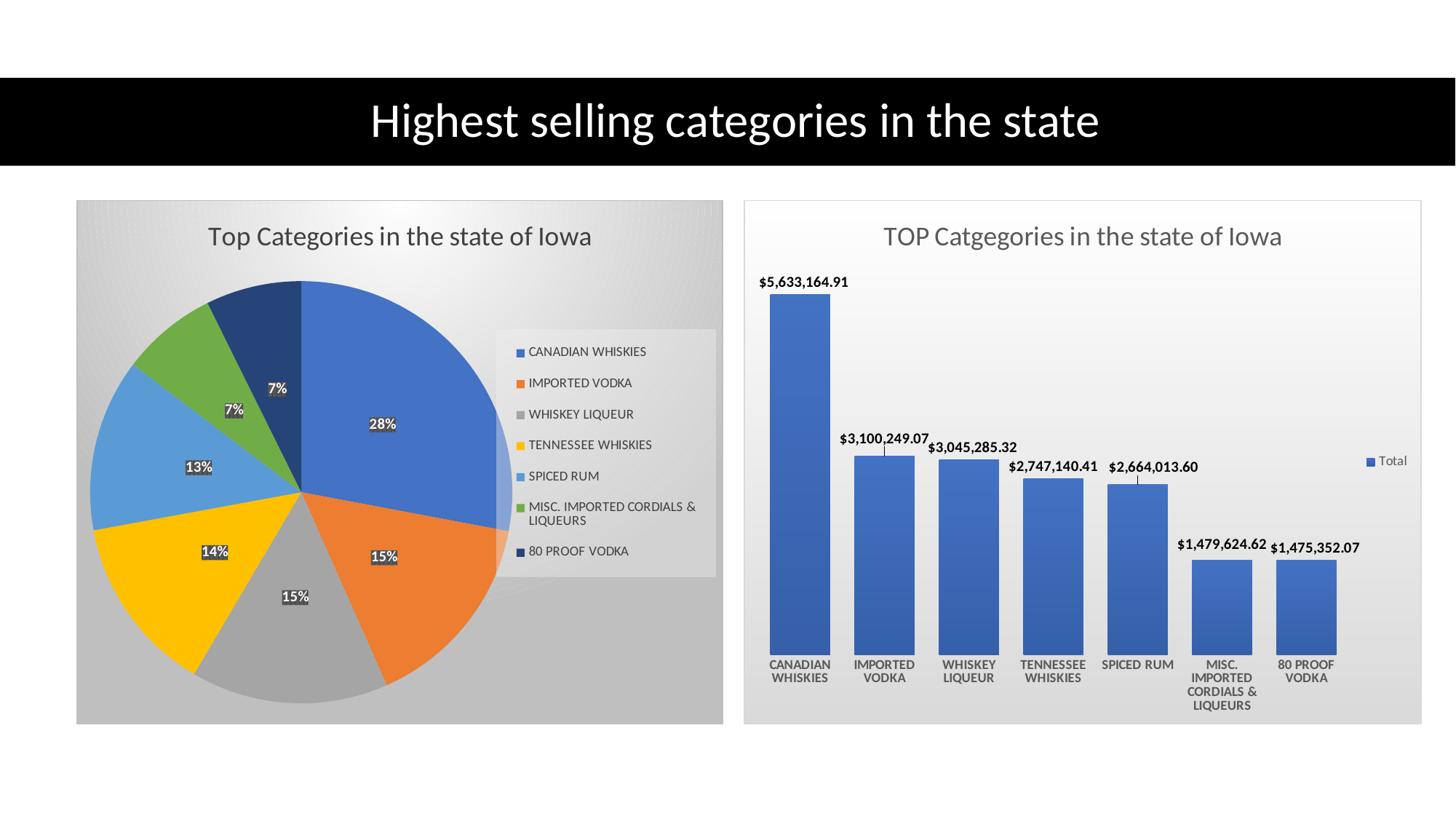

# Highest selling categories in the state

### Chart: Top Categories in the state of Iowa

| Category | Total |
|---|---|
| CANADIAN WHISKIES | 5633164.91 |
| IMPORTED VODKA | 3100249.0700000003 |
| WHISKEY LIQUEUR | 3045285.32 |
| TENNESSEE WHISKIES | 2747140.41 |
| SPICED RUM | 2664013.6 |
| MISC. IMPORTED CORDIALS & LIQUEURS | 1479624.62 |
| 80 PROOF VODKA | 1475352.07 |

### Chart: TOP Catgegories in the state of Iowa

| Category | Total |
|---|---|
| CANADIAN WHISKIES | 5633164.91 |
| IMPORTED VODKA | 3100249.0700000003 |
| WHISKEY LIQUEUR | 3045285.32 |
| TENNESSEE WHISKIES | 2747140.41 |
| SPICED RUM | 2664013.6 |
| MISC. IMPORTED CORDIALS & LIQUEURS | 1479624.62 |
| 80 PROOF VODKA | 1475352.07 |